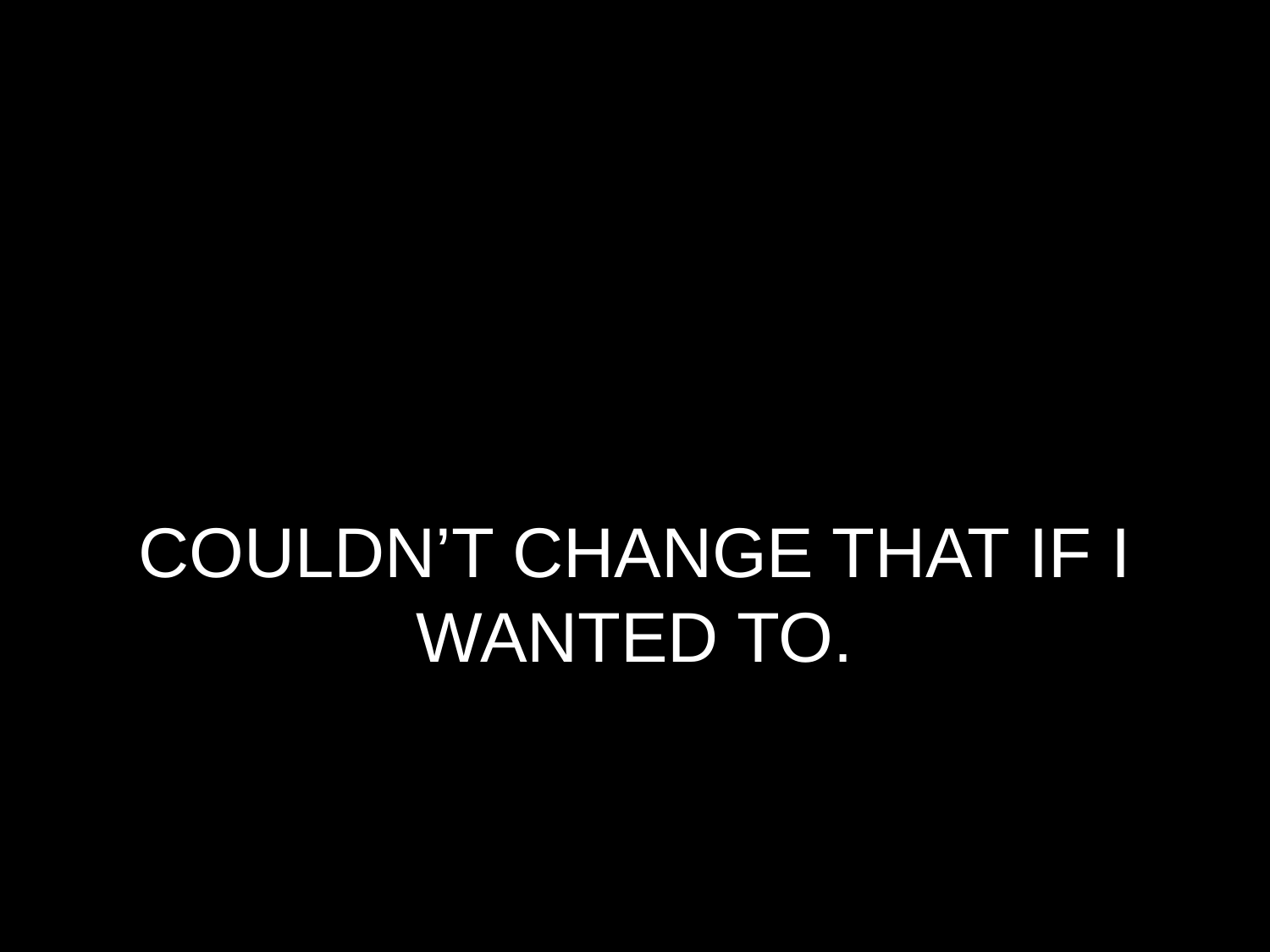

# COULDN’T CHANGE THAT IF I WANTED TO.